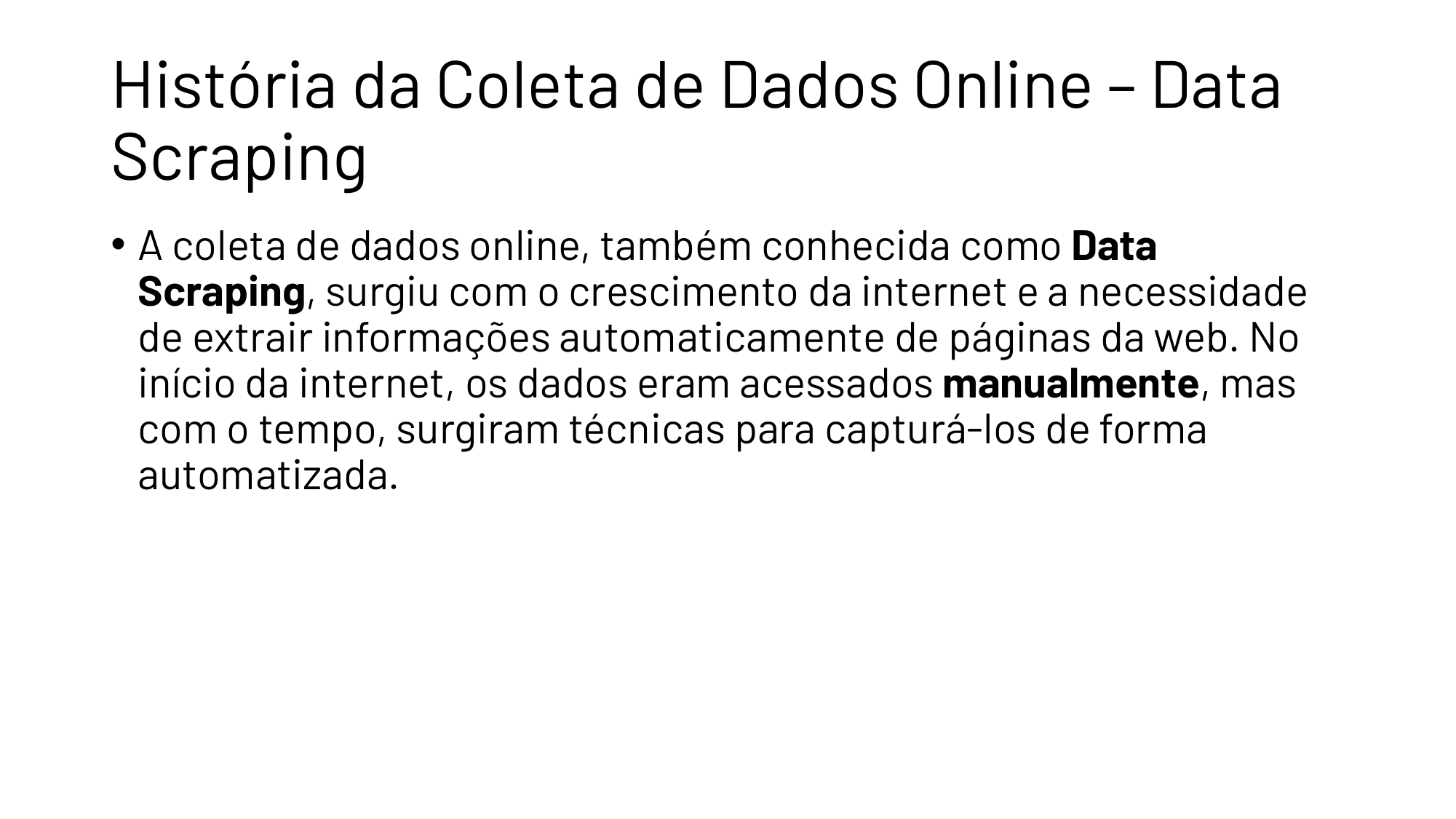

# História da Coleta de Dados Online – Data Scraping
A coleta de dados online, também conhecida como Data Scraping, surgiu com o crescimento da internet e a necessidade de extrair informações automaticamente de páginas da web. No início da internet, os dados eram acessados manualmente, mas com o tempo, surgiram técnicas para capturá-los de forma automatizada.